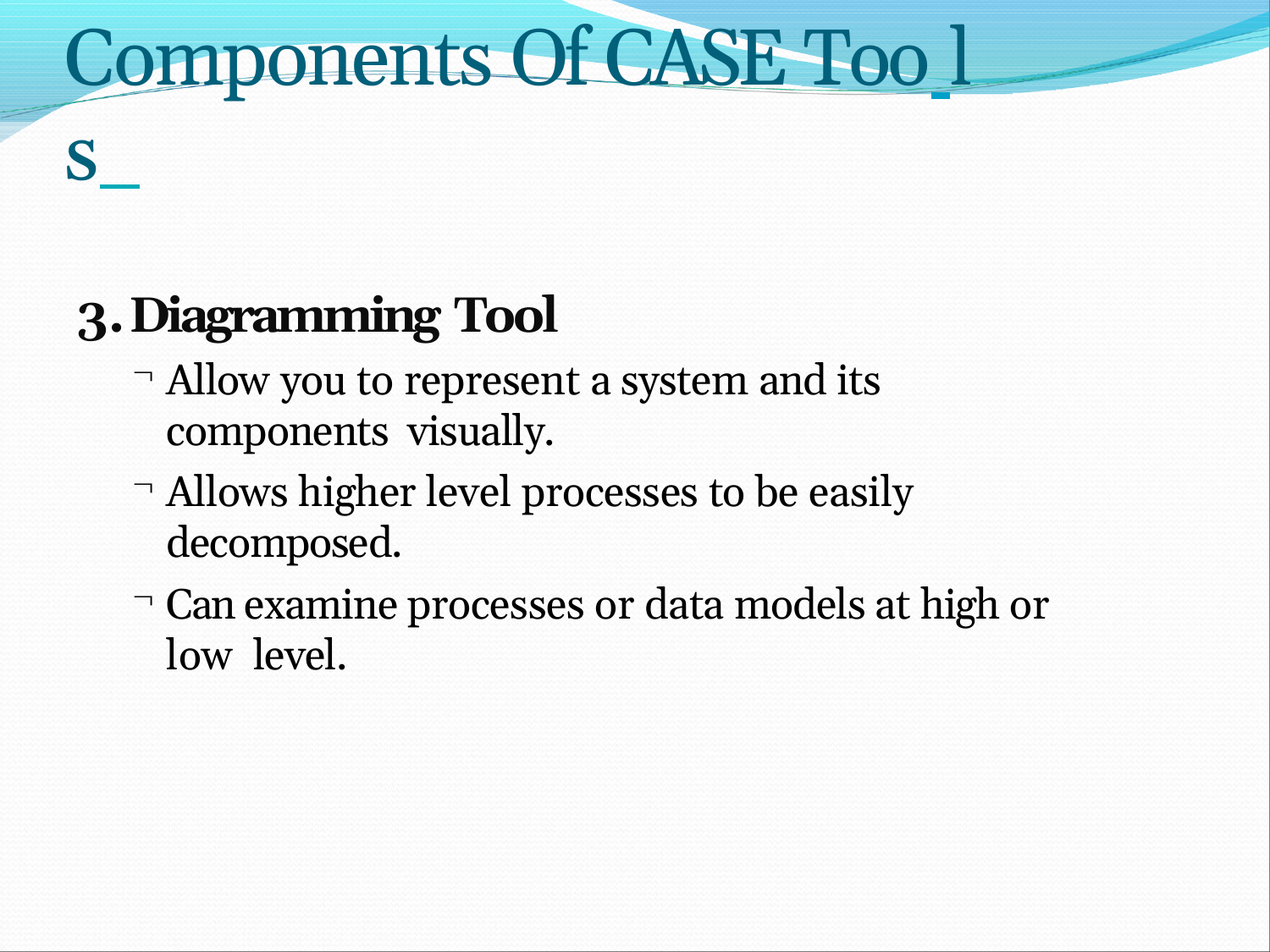

# Components Of CASE Too l s

Diagramming Tool
Allow you to represent a system and its components  visually.
Allows higher level processes to be easily decomposed.
Can examine processes or data models at high or low  level.